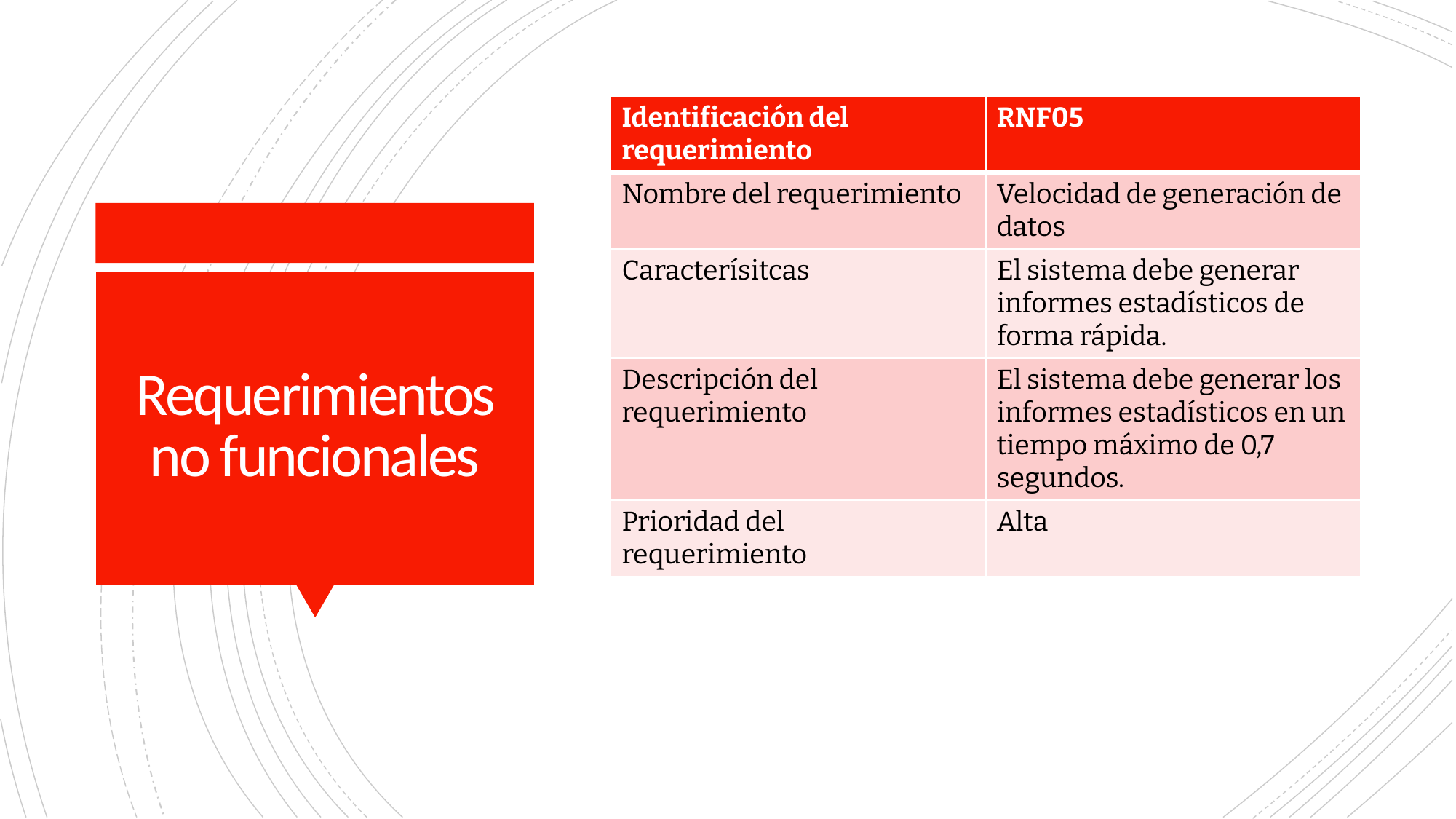

| Identificación del requerimiento | RNF05 |
| --- | --- |
| Nombre del requerimiento | Velocidad de generación de datos |
| Caracterísitcas | El sistema debe generar informes estadísticos de forma rápida. |
| Descripción del requerimiento | El sistema debe generar los informes estadísticos en un tiempo máximo de 0,7 segundos. |
| Prioridad del requerimiento | Alta |
# Requerimientos no funcionales